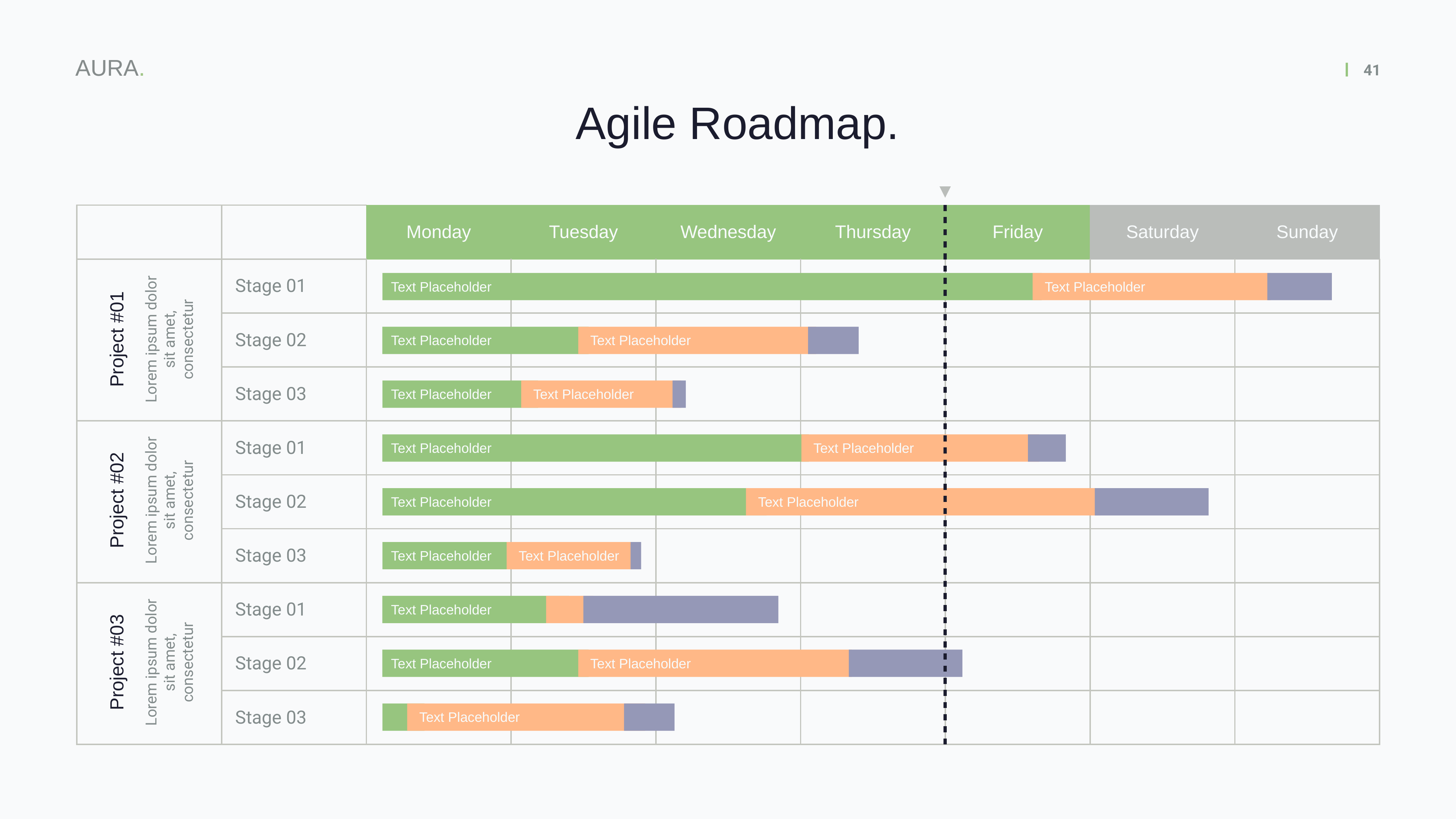

AURA.
41
Agile Roadmap.

|  |  | Monday | Tuesday | Wednesday | Thursday | Friday | Saturday | Sunday |
| --- | --- | --- | --- | --- | --- | --- | --- | --- |
|  | Stage 01 |  |  |  |  |  |  |  |
|  | Stage 02 |  |  |  |  |  |  |  |
|  | Stage 03 |  |  |  |  |  |  |  |
|  | Stage 01 |  |  |  |  |  |  |  |
|  | Stage 02 |  |  |  |  |  |  |  |
|  | Stage 03 |  |  |  |  |  |  |  |
|  | Stage 01 |  |  |  |  |  |  |  |
|  | Stage 02 |  |  |  |  |  |  |  |
|  | Stage 03 |  |  |  |  |  |  |  |

Text Placeholder
Text Placeholder
Lorem ipsum dolor sit amet, consectetur
Project #01

Text Placeholder
Text Placeholder

Text Placeholder
Text Placeholder

Text Placeholder
Text Placeholder
Lorem ipsum dolor sit amet, consectetur
Project #02

Text Placeholder
Text Placeholder

Text Placeholder
Text Placeholder

Text Placeholder
Lorem ipsum dolor sit amet, consectetur
Project #03

Text Placeholder
Text Placeholder

Text Placeholder